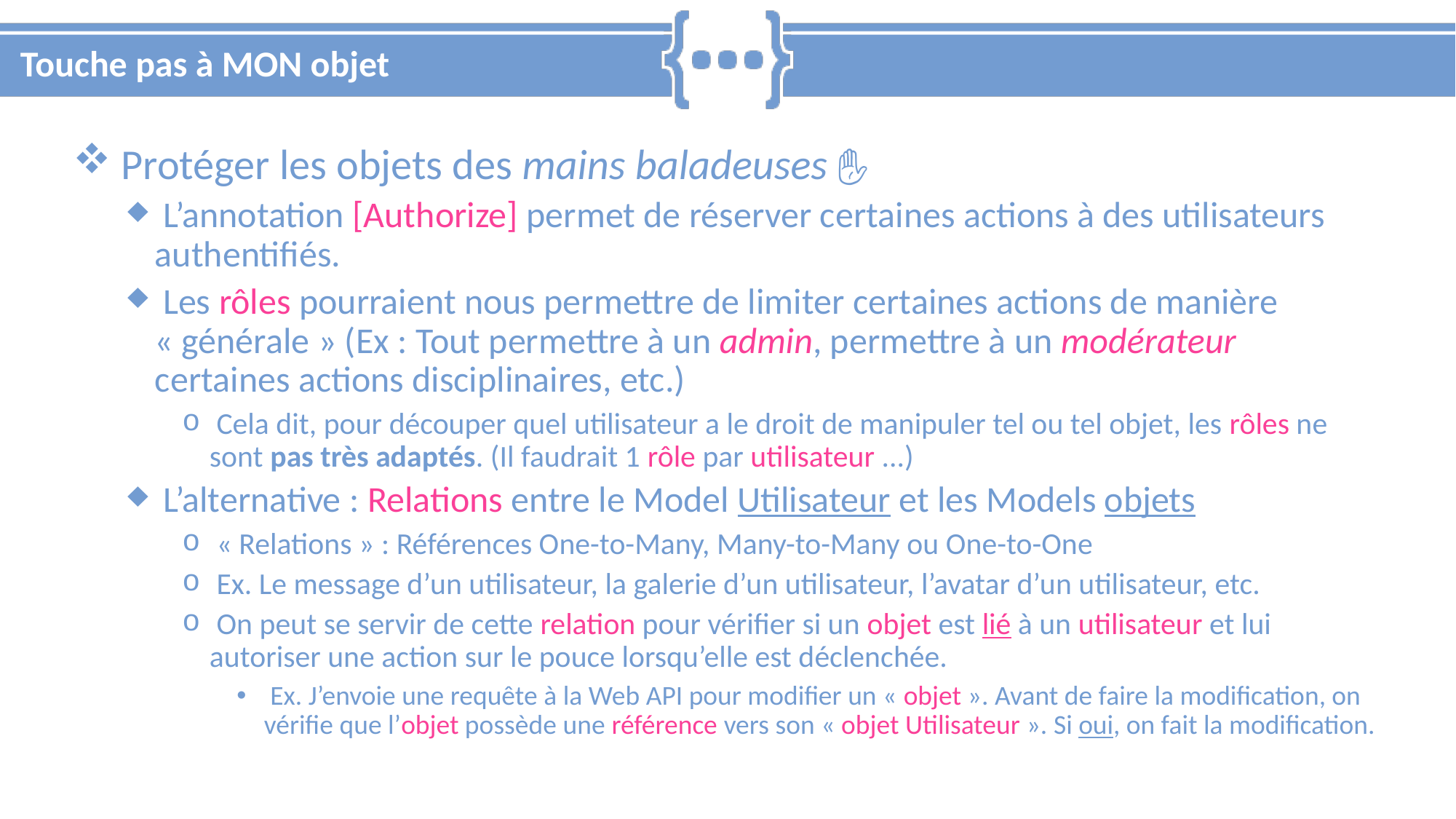

# Touche pas à MON objet
 Protéger les objets des mains baladeuses ✋
 L’annotation [Authorize] permet de réserver certaines actions à des utilisateurs authentifiés.
 Les rôles pourraient nous permettre de limiter certaines actions de manière « générale » (Ex : Tout permettre à un admin, permettre à un modérateur certaines actions disciplinaires, etc.)
 Cela dit, pour découper quel utilisateur a le droit de manipuler tel ou tel objet, les rôles ne sont pas très adaptés. (Il faudrait 1 rôle par utilisateur ...)
 L’alternative : Relations entre le Model Utilisateur et les Models objets
 « Relations » : Références One-to-Many, Many-to-Many ou One-to-One
 Ex. Le message d’un utilisateur, la galerie d’un utilisateur, l’avatar d’un utilisateur, etc.
 On peut se servir de cette relation pour vérifier si un objet est lié à un utilisateur et lui autoriser une action sur le pouce lorsqu’elle est déclenchée.
 Ex. J’envoie une requête à la Web API pour modifier un « objet ». Avant de faire la modification, on vérifie que l’objet possède une référence vers son « objet Utilisateur ». Si oui, on fait la modification.